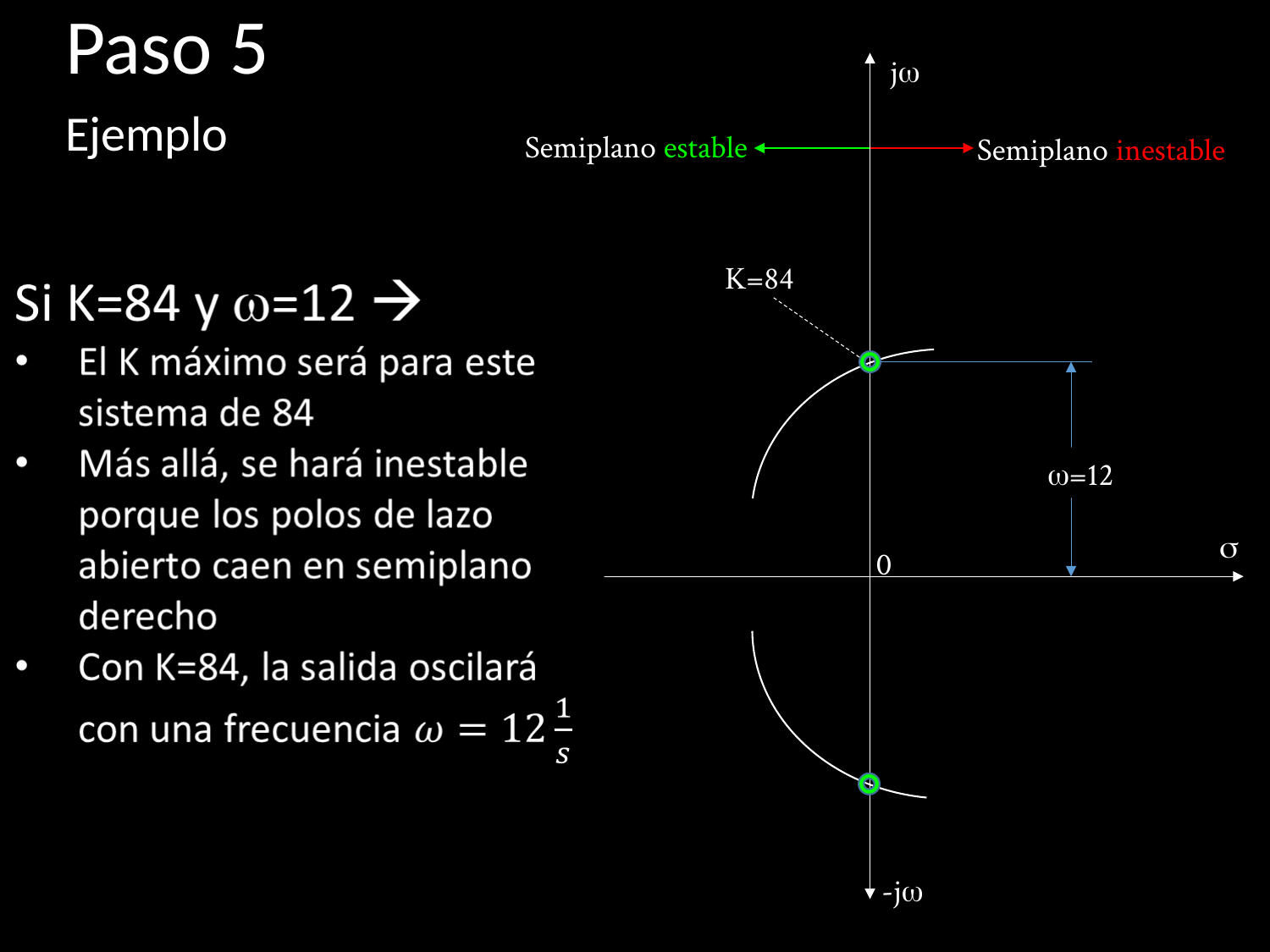

# Paso 5
jω
Ejemplo
Semiplano estable
Semiplano inestable
K=84

ω=12

σ
0

-jω